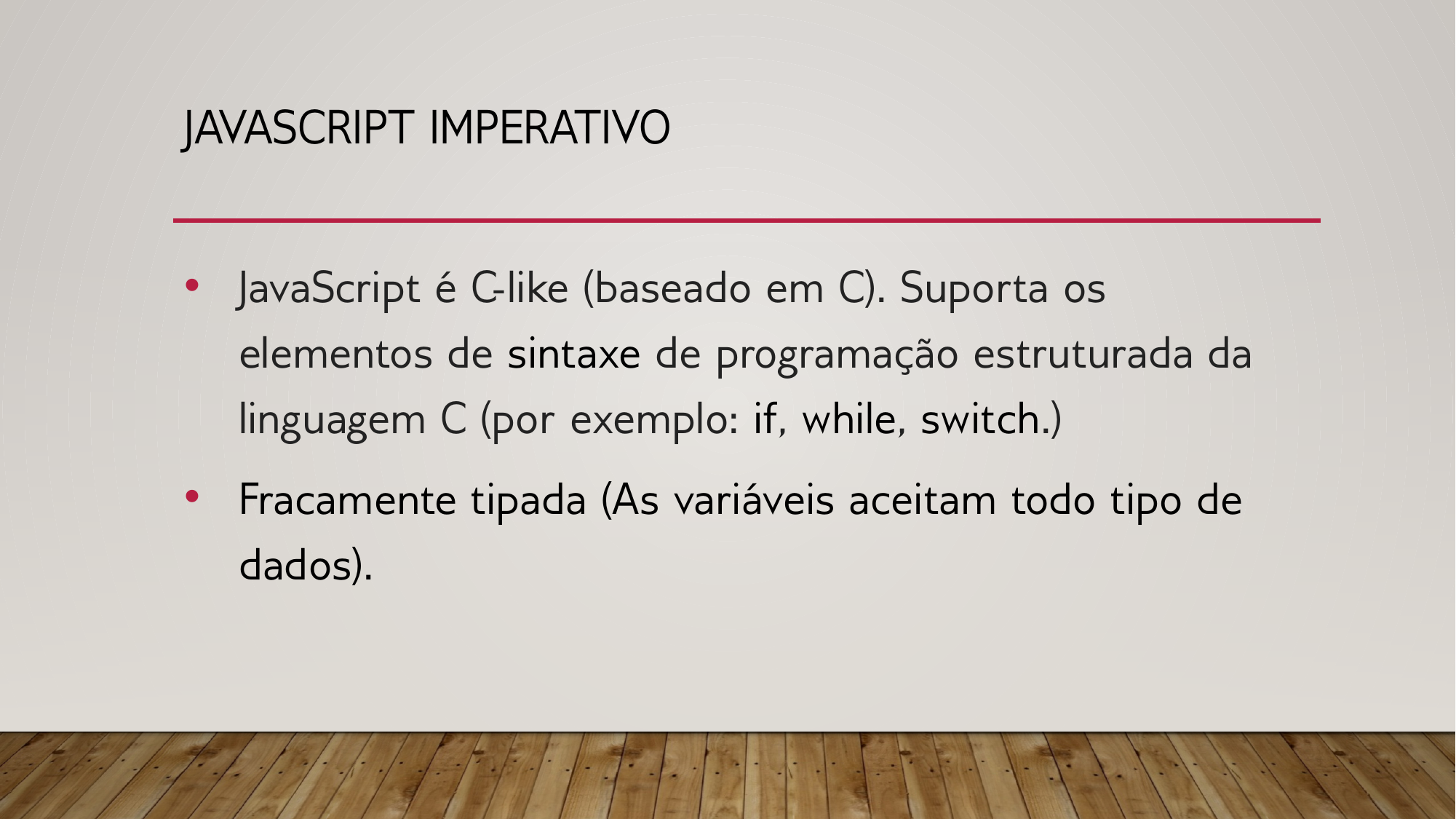

# JavaScript imperativo
JavaScript é C-like (baseado em C). Suporta os elementos de sintaxe de programação estruturada da linguagem C (por exemplo: if, while, switch.)
Fracamente tipada (As variáveis aceitam todo tipo de dados).